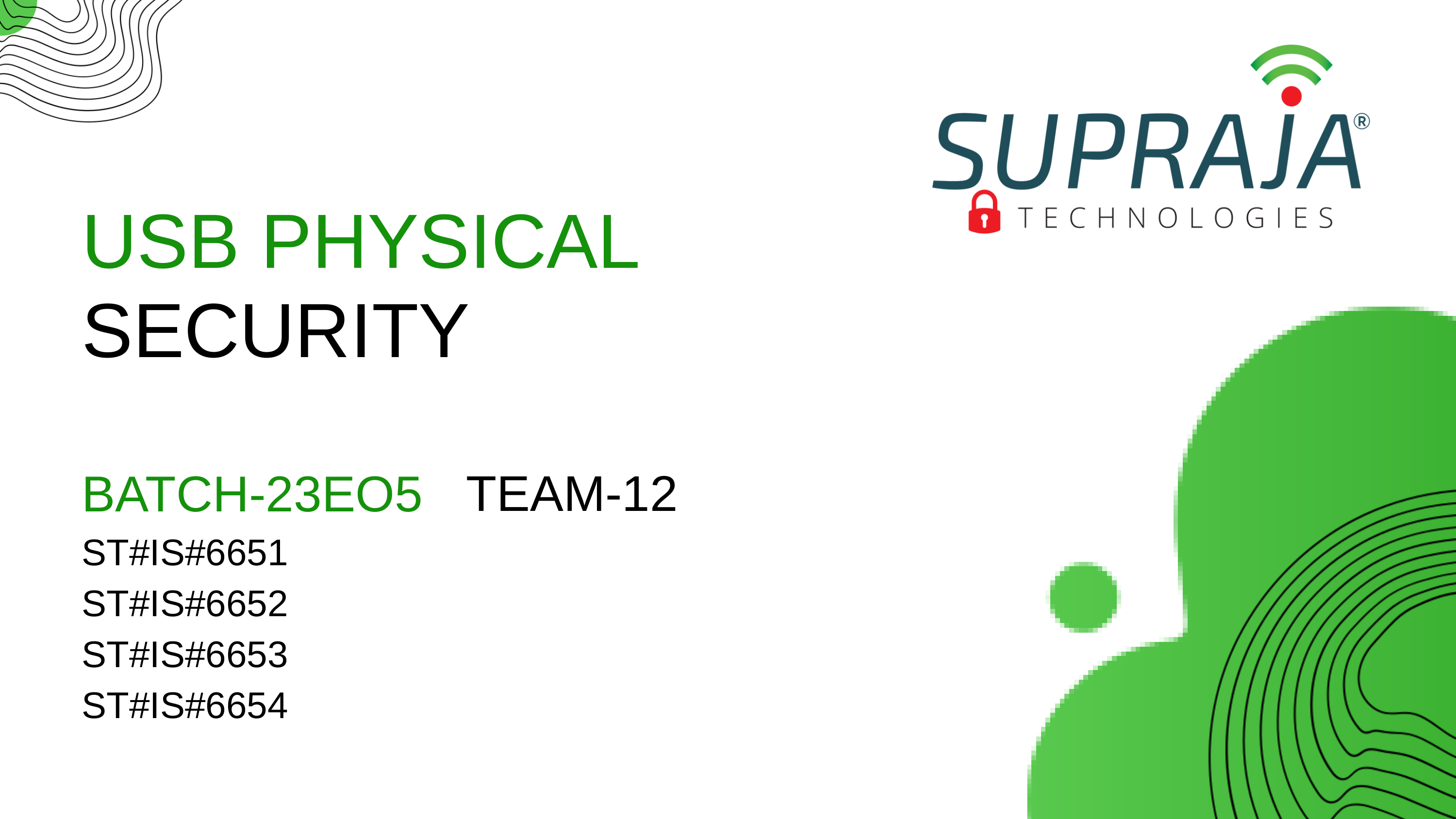

USB PHYSICAL
SECURITY

TEAM-12
BATCH-23EO5

ST#IS#6651
ST#IS#6652
ST#IS#6653
ST#IS#6654